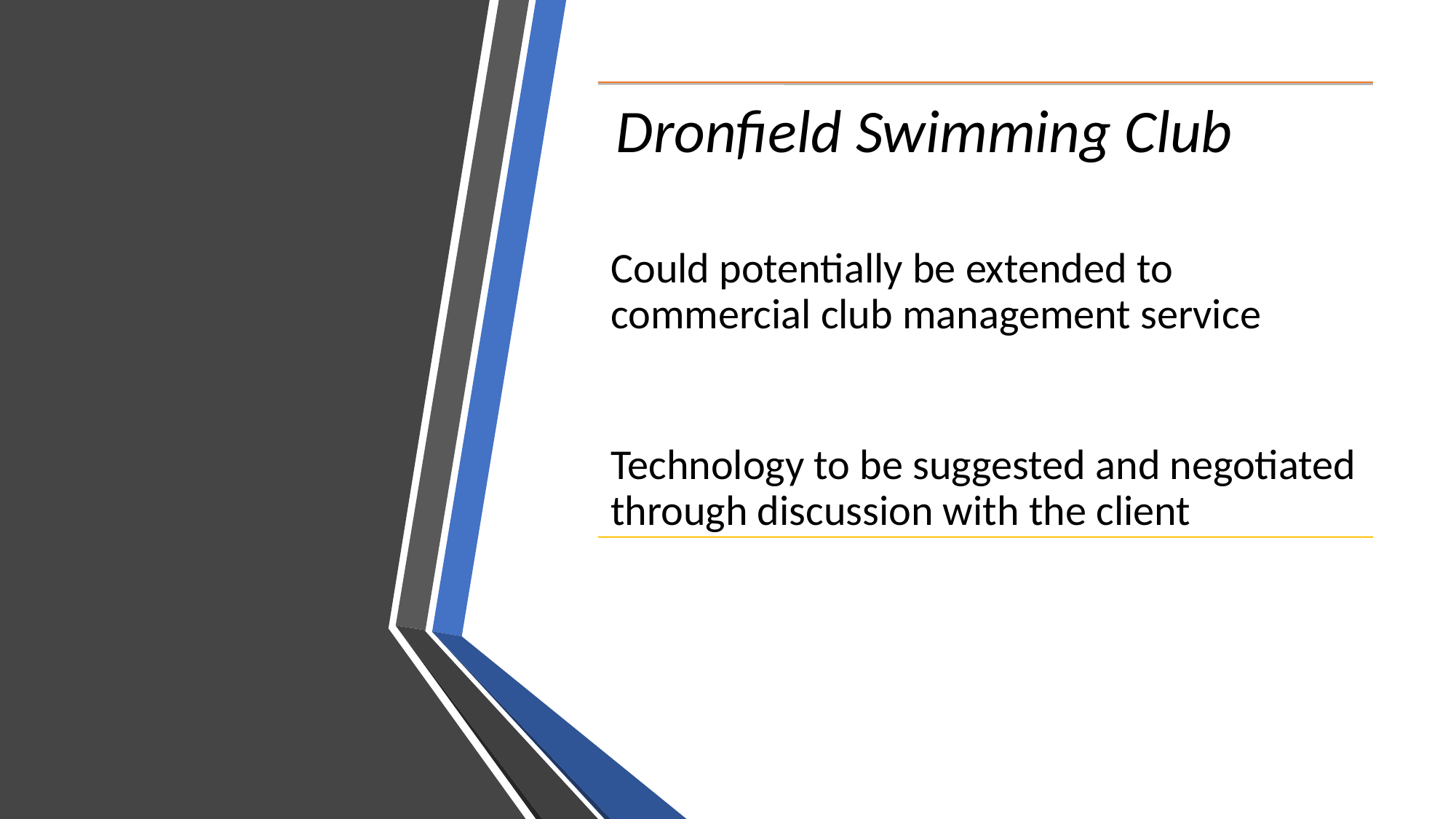

Dronfield Swimming Club
Could potentially be extended to commercial club management service
Technology to be suggested and negotiated through discussion with the client